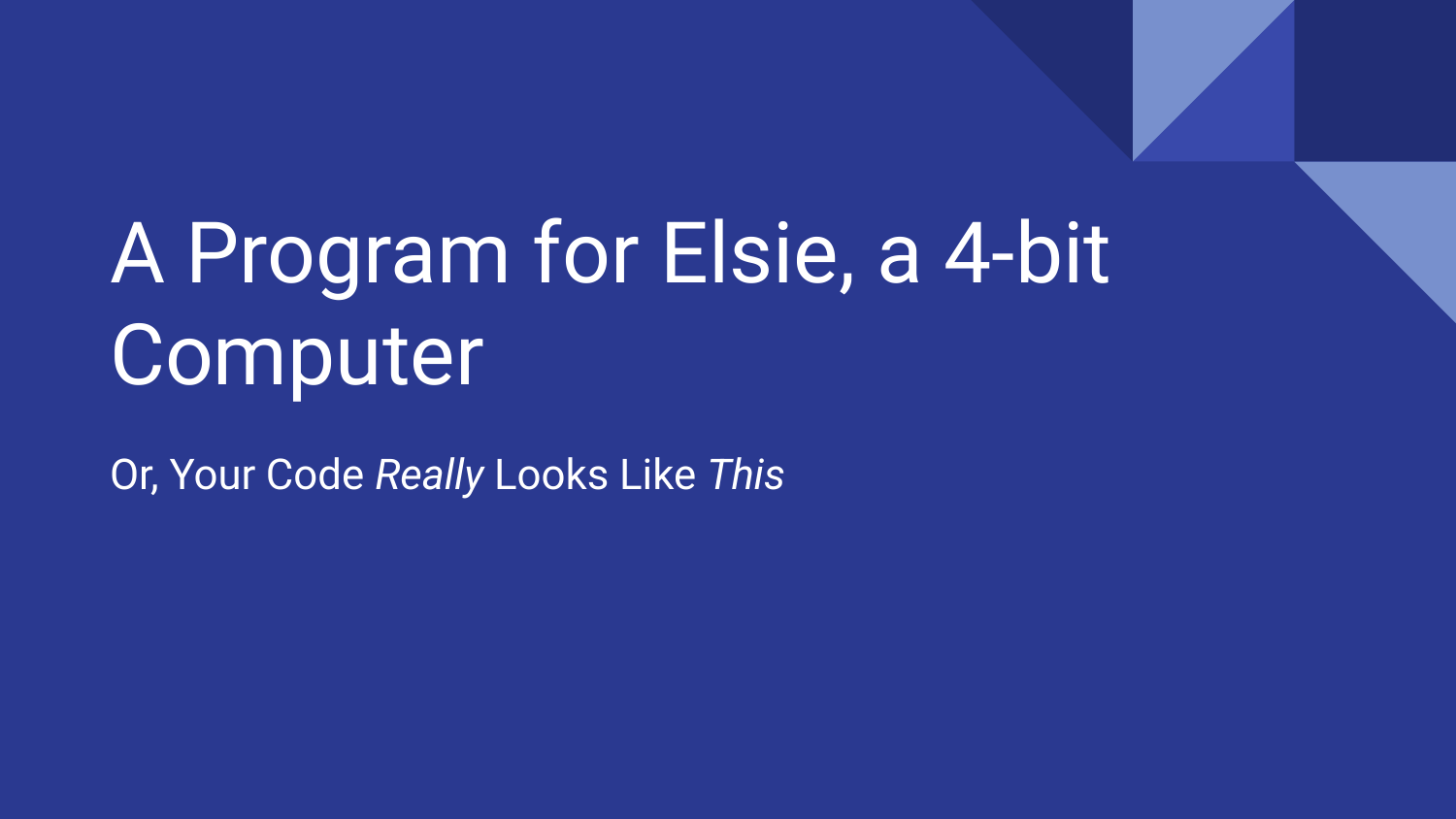

# A Program for Elsie, a 4-bit Computer
Or, Your Code Really Looks Like This